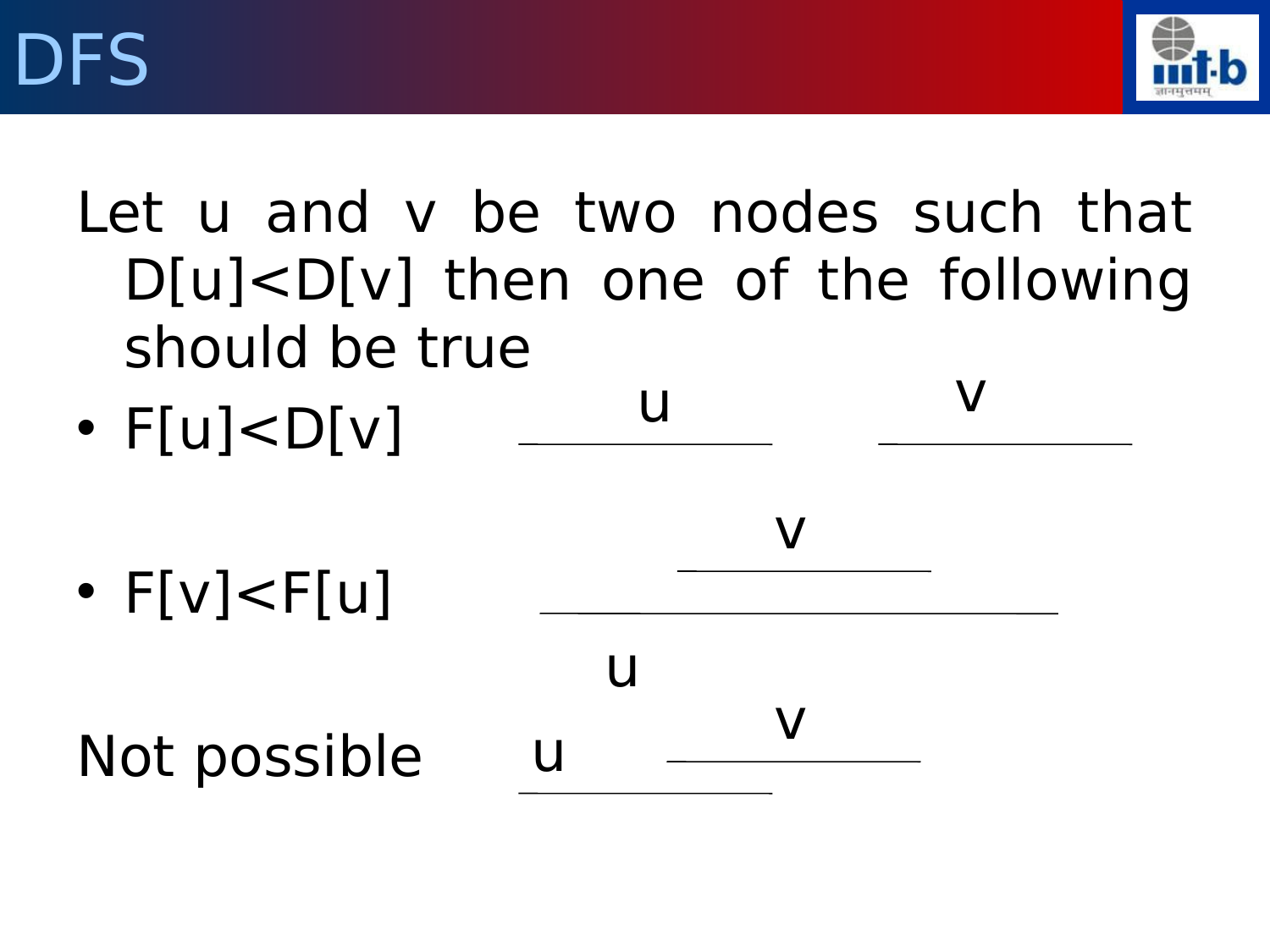

DFS
Let u and v be two nodes such that D[u]<D[v] then one of the following should be true
F[u]<D[v]

F[v]<F[u]

Not possible
v
u
v
u
v
u